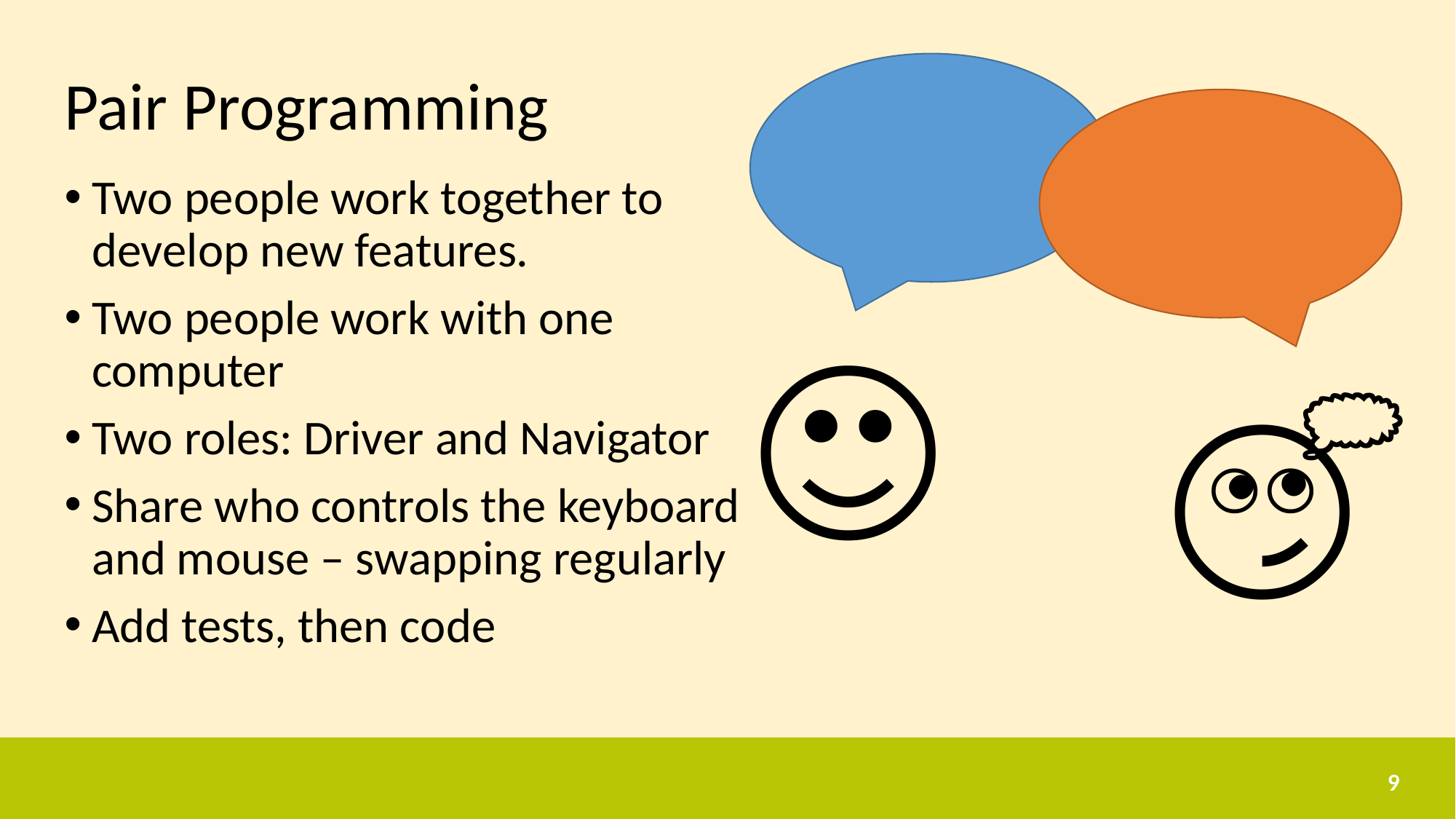

# Pair Programming

Two people work together to develop new features.
Two people work with one computer
Two roles: Driver and Navigator
Share who controls the keyboard and mouse – swapping regularly
Add tests, then code
🙂
🤔
9